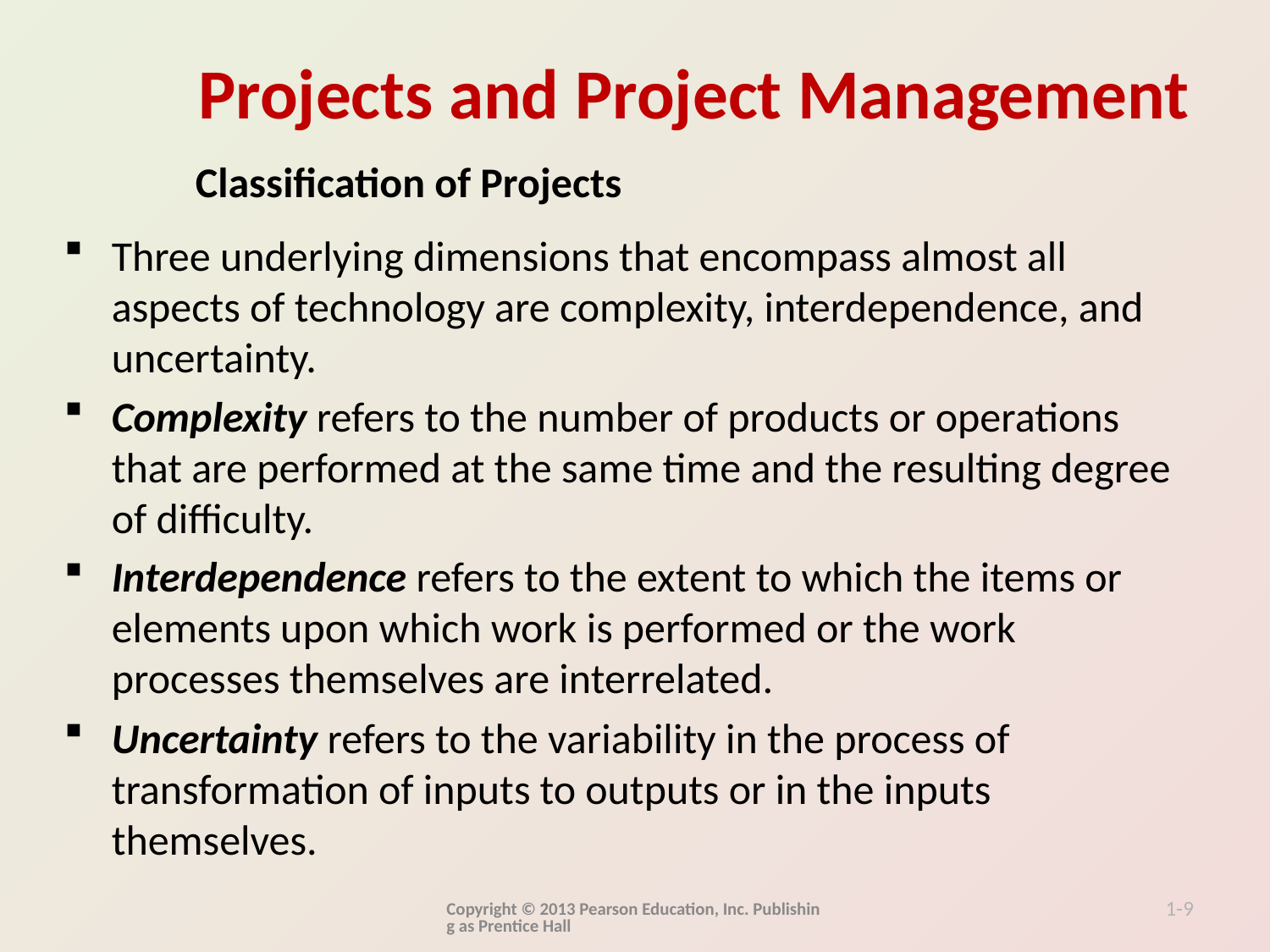

Classification of Projects
Three underlying dimensions that encompass almost all aspects of technology are complexity, interdependence, and uncertainty.
Complexity refers to the number of products or operations that are performed at the same time and the resulting degree of difficulty.
Interdependence refers to the extent to which the items or elements upon which work is performed or the work processes themselves are interrelated.
Uncertainty refers to the variability in the process of transformation of inputs to outputs or in the inputs themselves.
Copyright © 2013 Pearson Education, Inc. Publishing as Prentice Hall
1-9